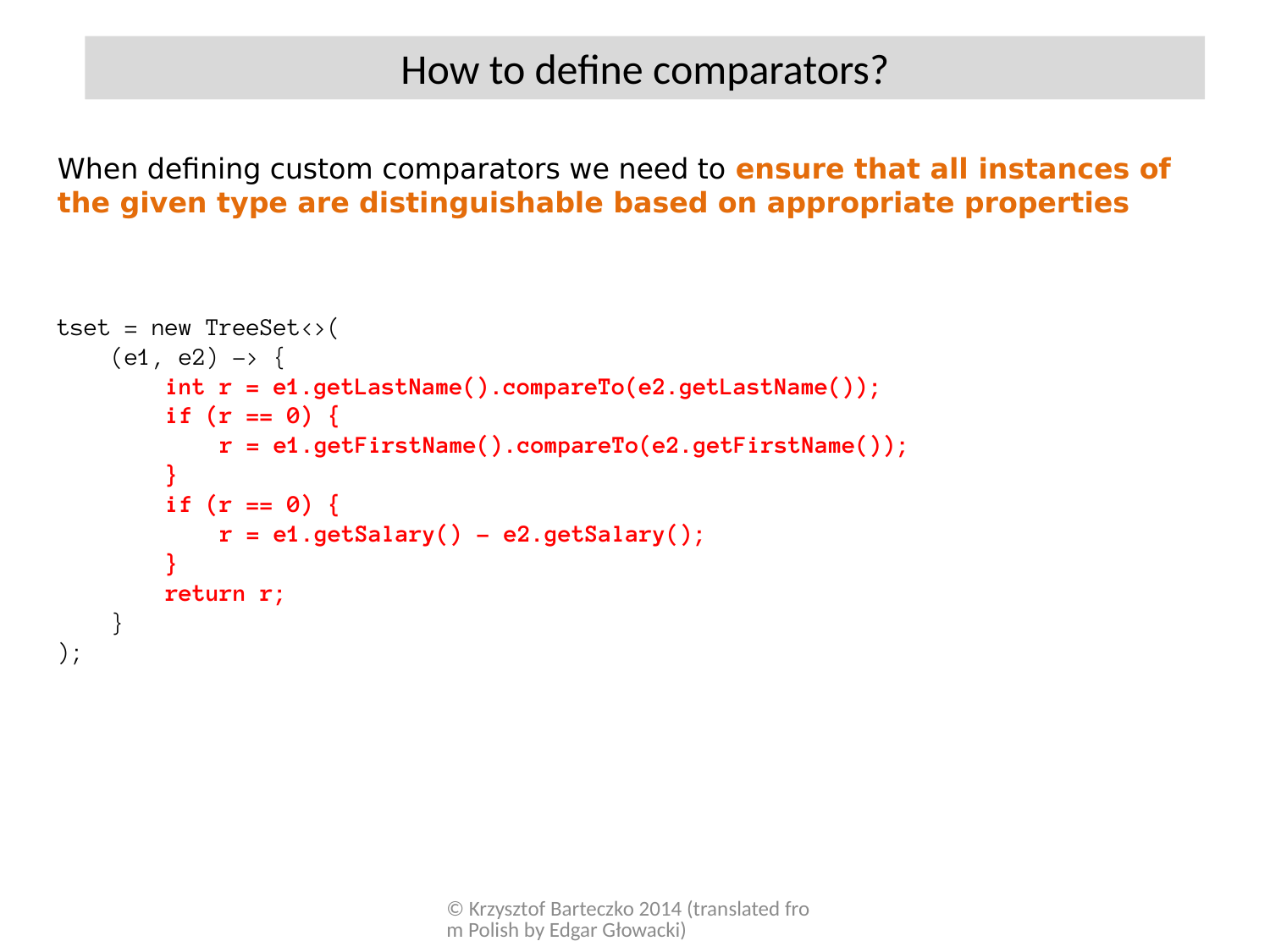

How to define comparators?
When defining custom comparators we need to ensure that all instances of the given type are distinguishable based on appropriate properties
tset = new TreeSet<>(
    (e1, e2) -> {
        int r = e1.getLastName().compareTo(e2.getLastName());
        if (r == 0) {
            r = e1.getFirstName().compareTo(e2.getFirstName());
        }
        if (r == 0) {
            r = e1.getSalary() - e2.getSalary();
        }
        return r;
    }
);
© Krzysztof Barteczko 2014 (translated from Polish by Edgar Głowacki)